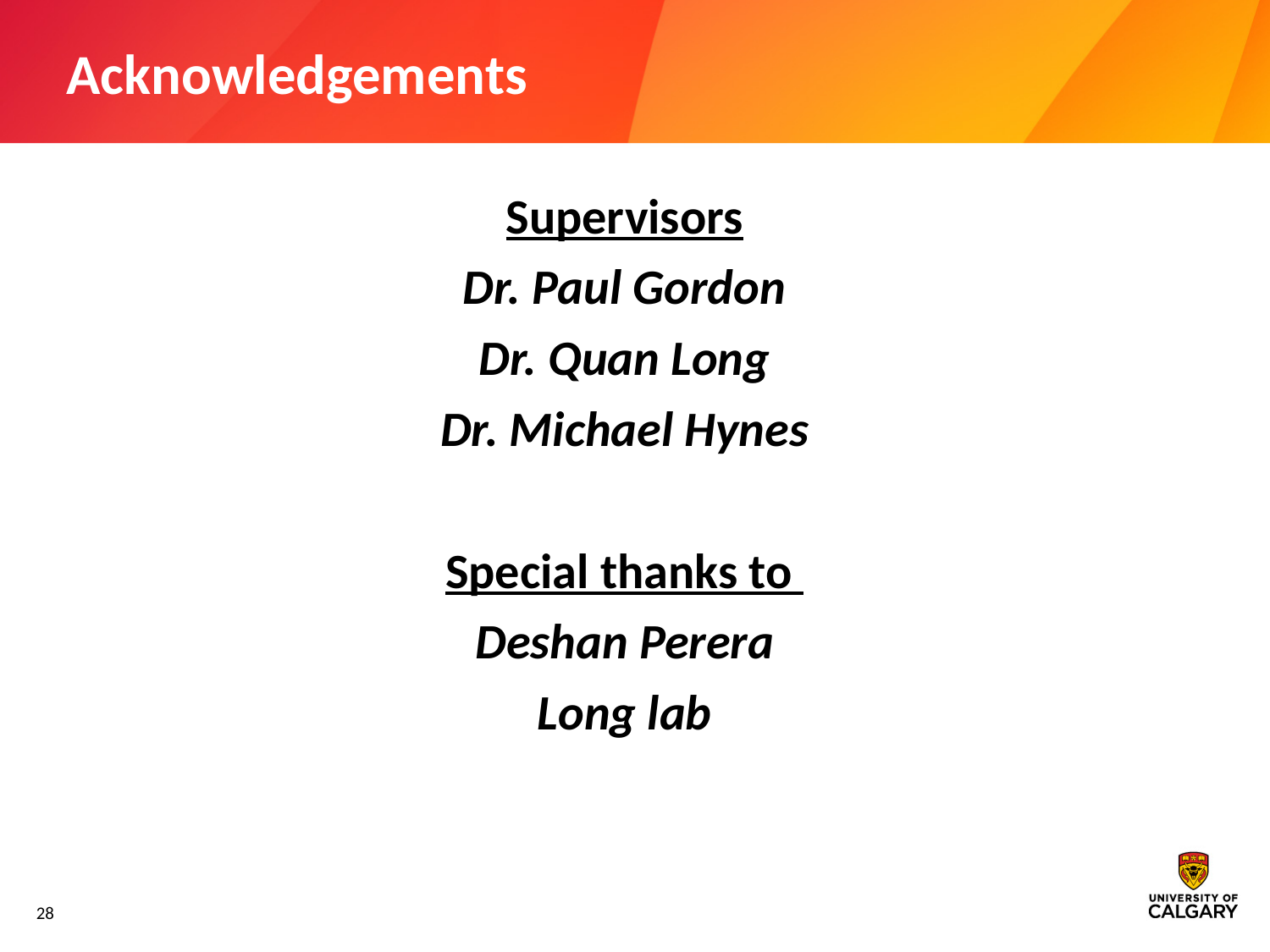

# Acknowledgements
Supervisors
Dr. Paul Gordon
Dr. Quan Long
Dr. Michael Hynes

Special thanks to
Deshan Perera
Long lab

28